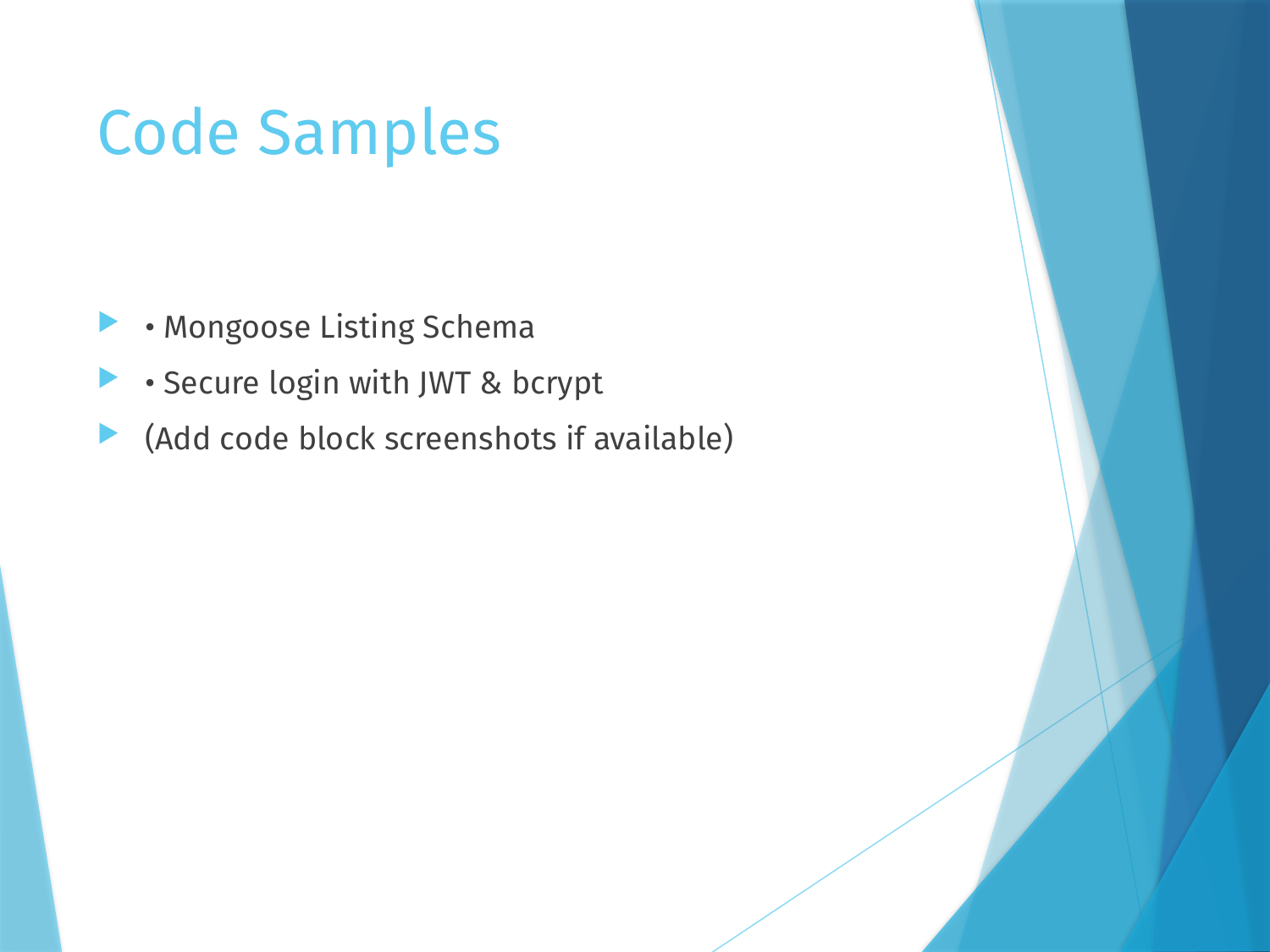

# Code Samples
• Mongoose Listing Schema
• Secure login with JWT & bcrypt
(Add code block screenshots if available)